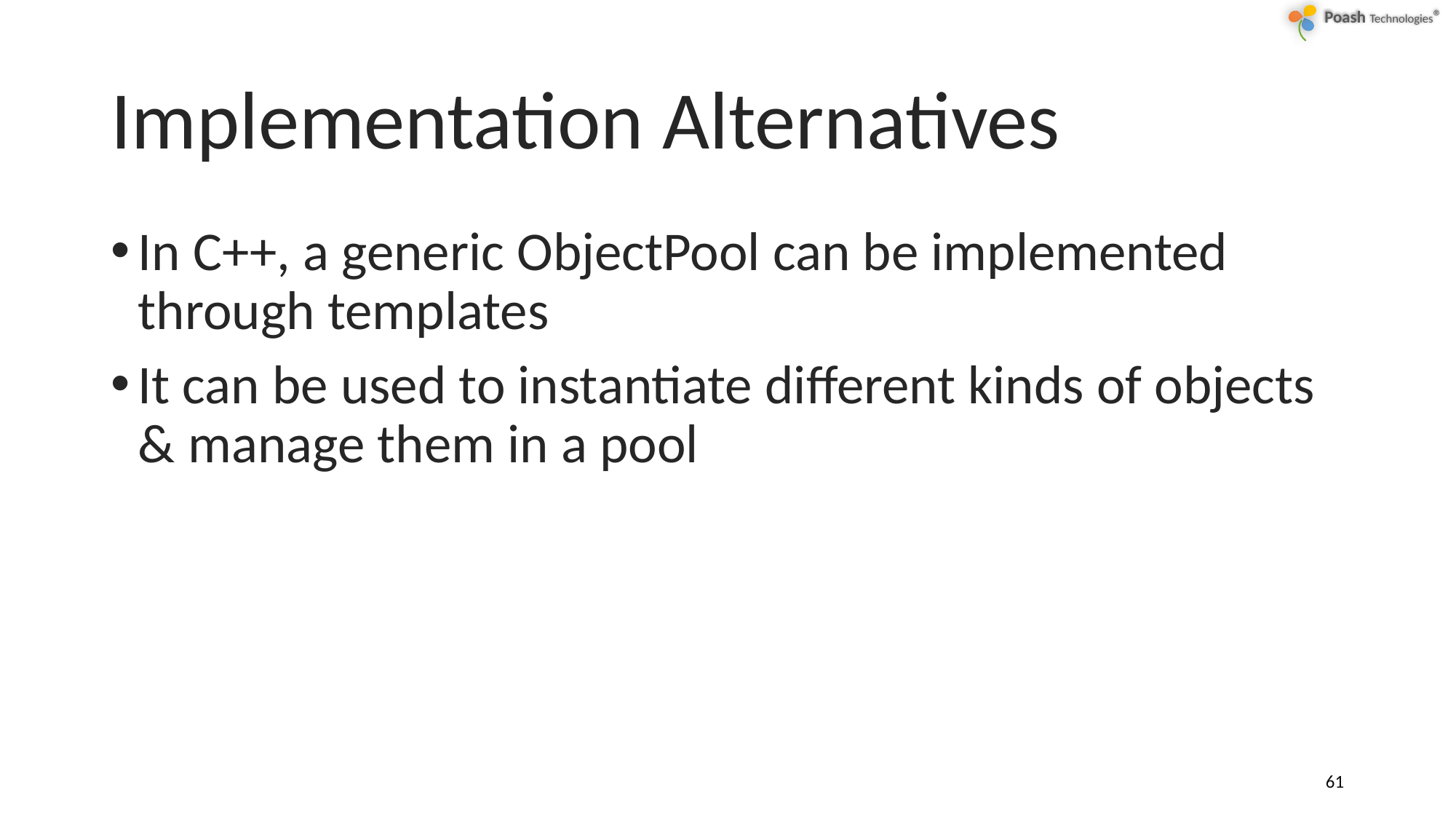

# Implementation Alternatives
In C++, a generic ObjectPool can be implemented through templates
It can be used to instantiate different kinds of objects & manage them in a pool

61